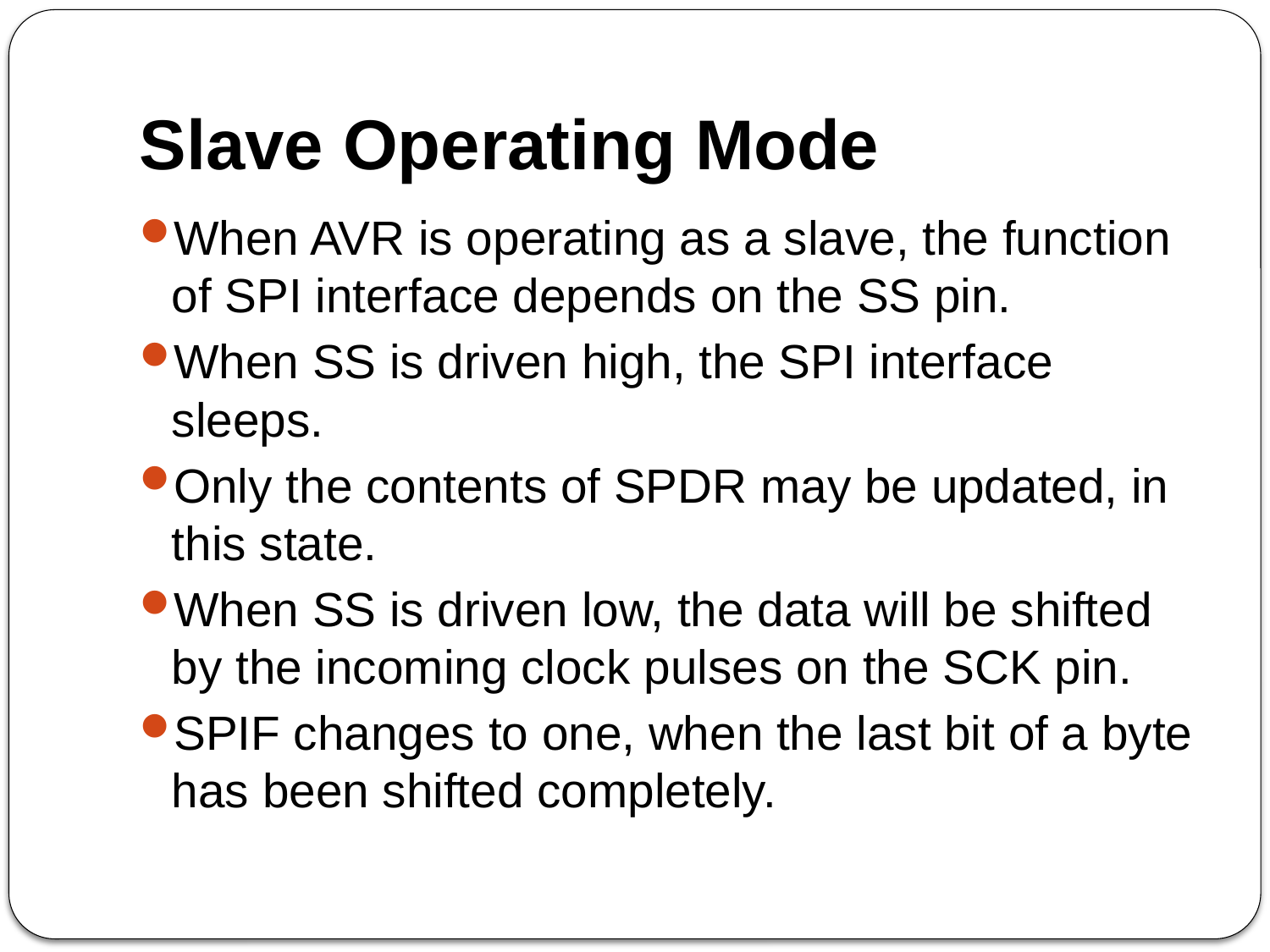

# Slave Operating Mode
When AVR is operating as a slave, the function of SPI interface depends on the SS pin.
When SS is driven high, the SPI interface sleeps.
Only the contents of SPDR may be updated, in this state.
When SS is driven low, the data will be shifted by the incoming clock pulses on the SCK pin.
SPIF changes to one, when the last bit of a byte has been shifted completely.